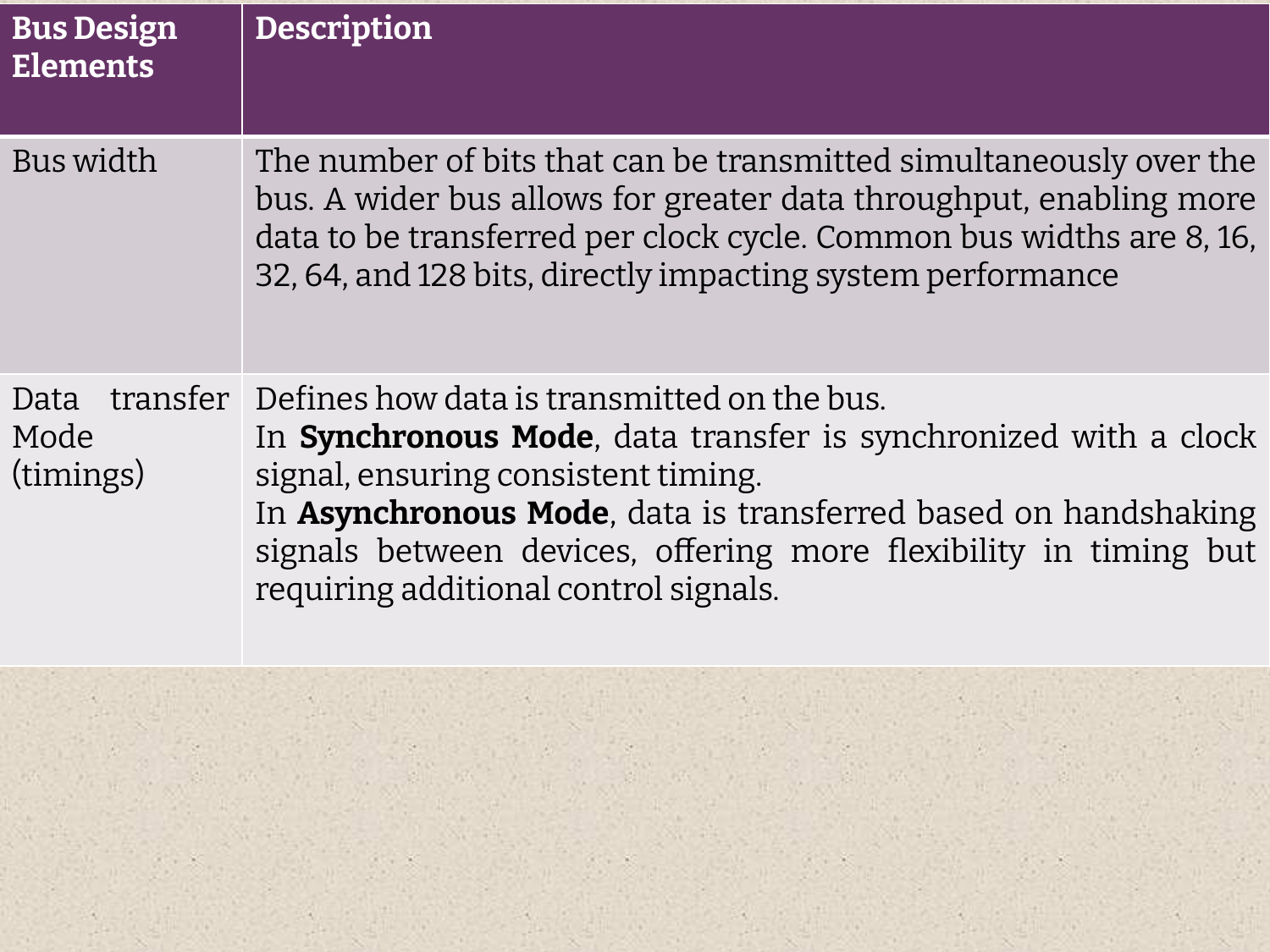

| Bus Design Elements | Description |
| --- | --- |
| Bus width | The number of bits that can be transmitted simultaneously over the bus. A wider bus allows for greater data throughput, enabling more data to be transferred per clock cycle. Common bus widths are 8, 16, 32, 64, and 128 bits, directly impacting system performance |
| Data transfer Mode (timings) | Defines how data is transmitted on the bus. In Synchronous Mode, data transfer is synchronized with a clock signal, ensuring consistent timing. In Asynchronous Mode, data is transferred based on handshaking signals between devices, offering more flexibility in timing but requiring additional control signals. |
#